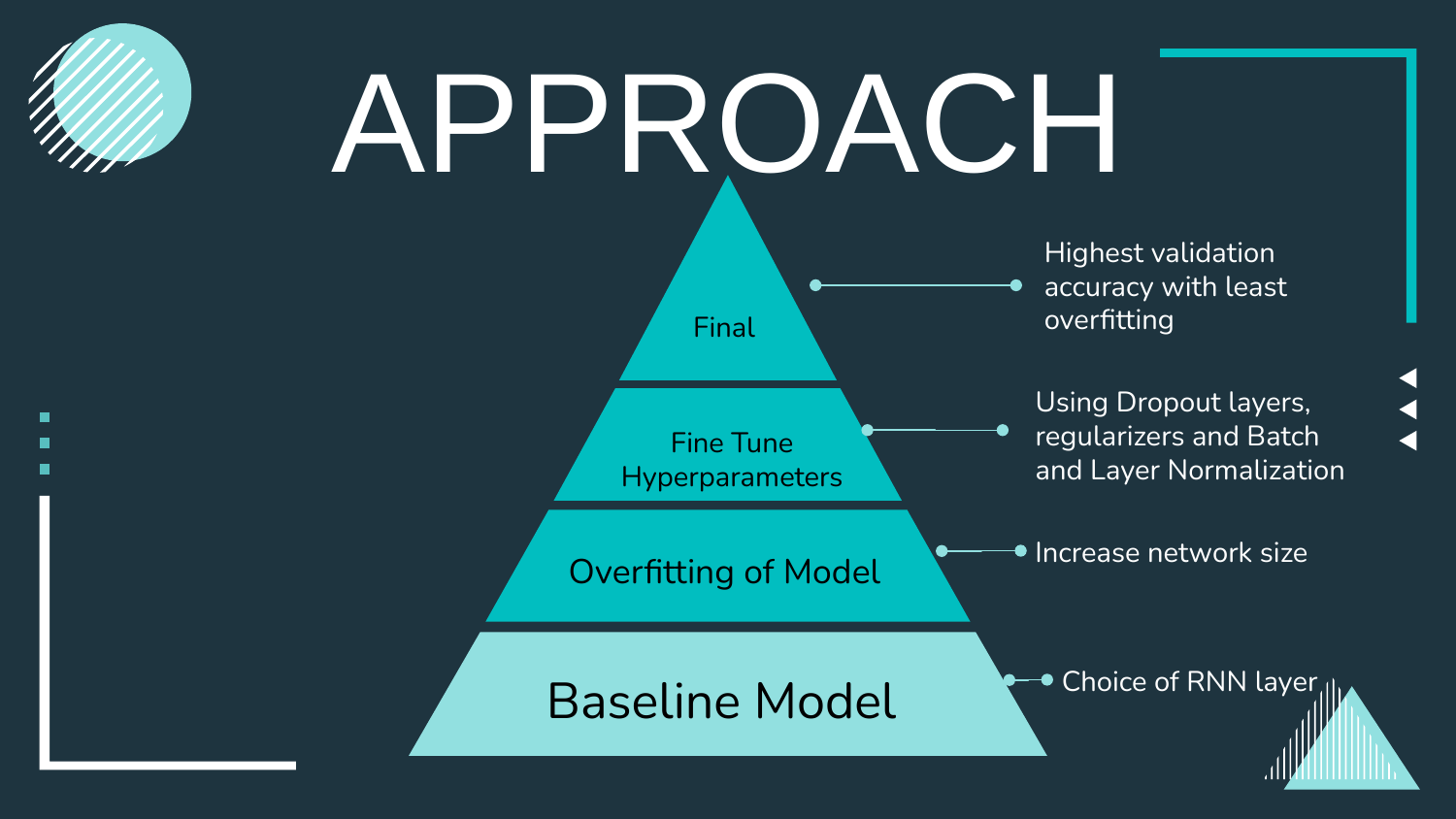

APPROACH

Highest validation accuracy with least overfitting
Final
Using Dropout layers, regularizers and Batch and Layer Normalization
Fine Tune Hyperparameters
Increase network size
Overfitting of Model
Choice of RNN layer
Baseline Model